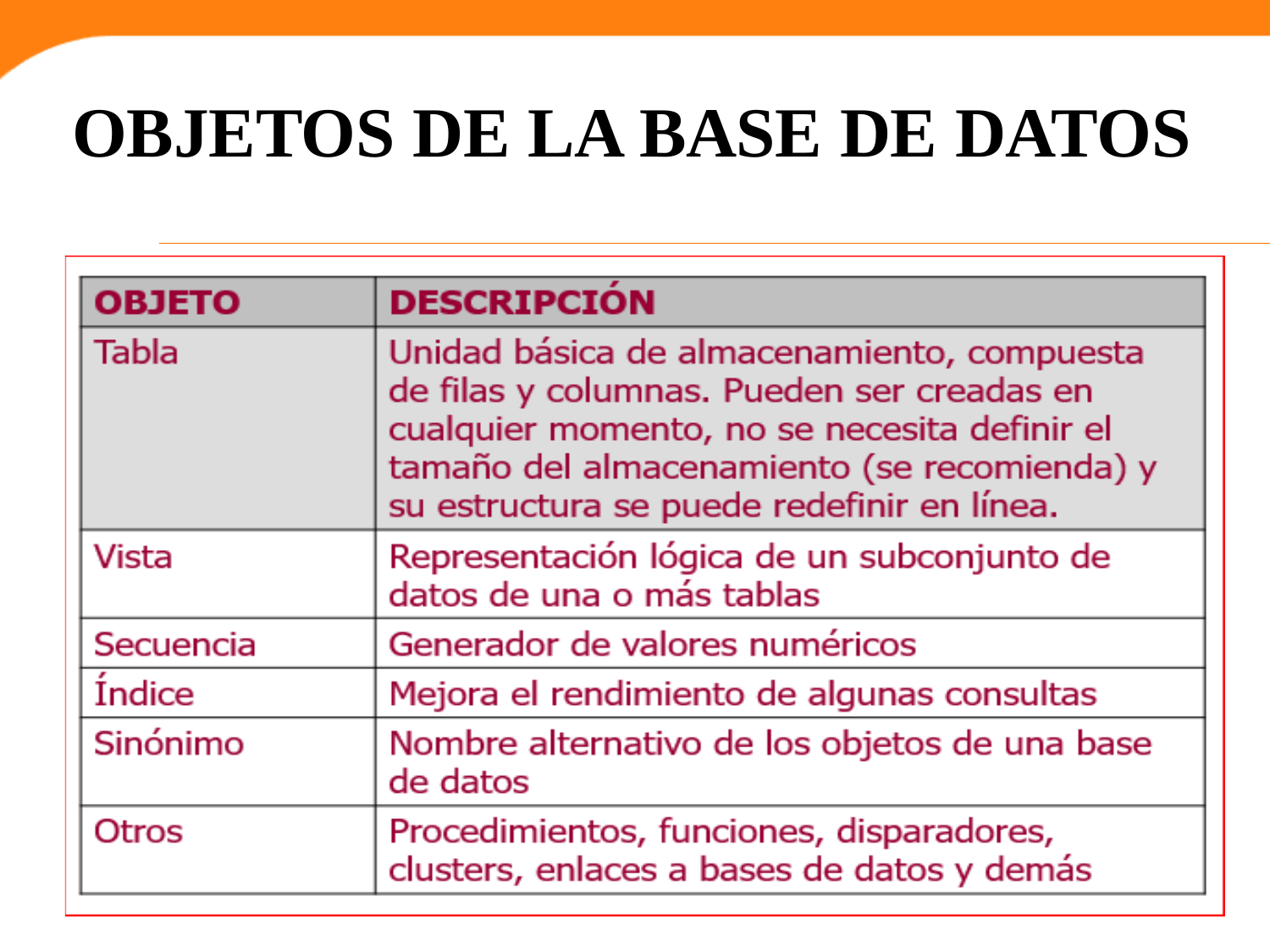

# OBJETOS DE LA BASE DE DATOS